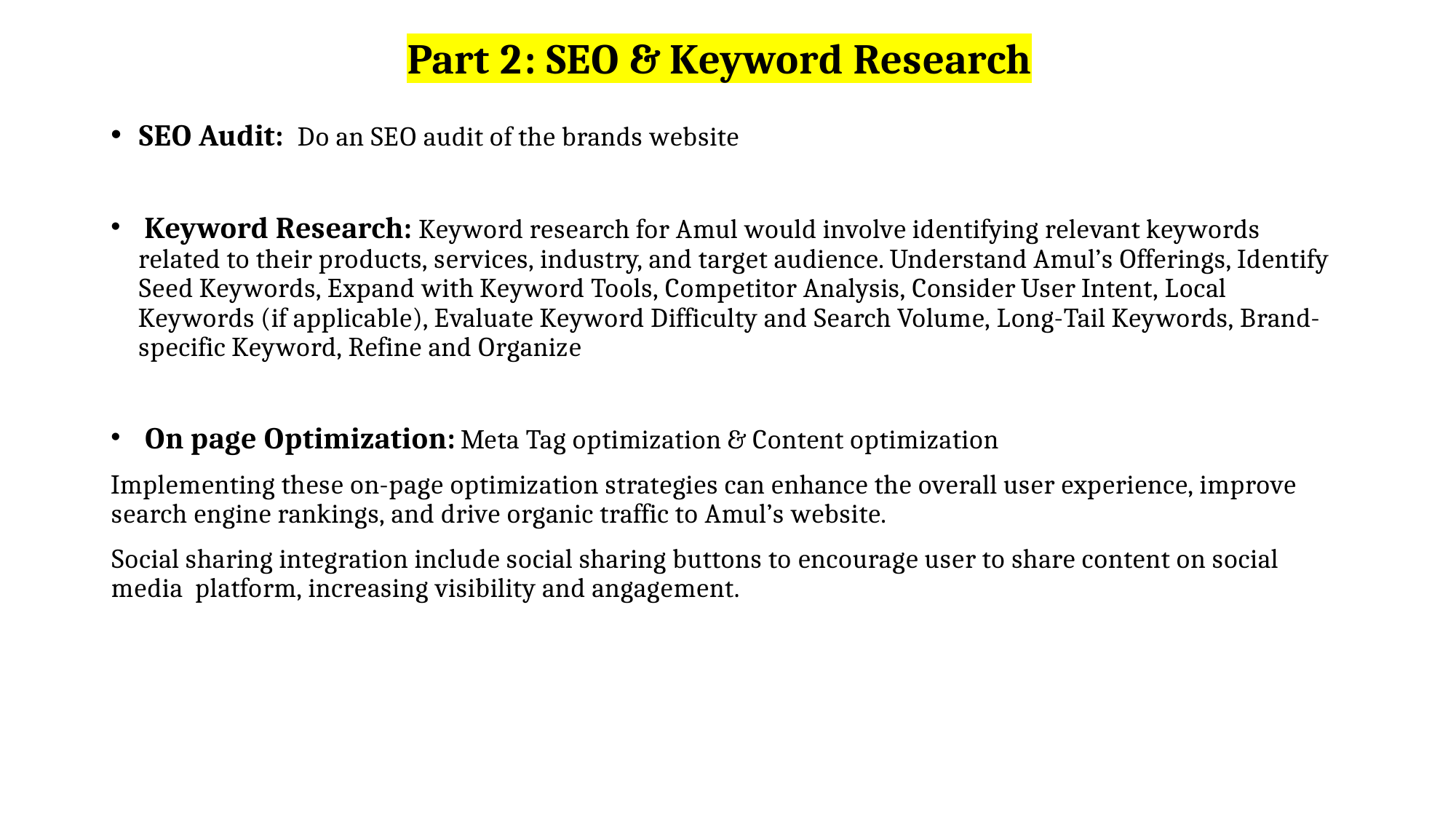

# Part 2: SEO & Keyword Research
SEO Audit:  Do an SEO audit of the brands website

 Keyword Research: Keyword research for Amul would involve identifying relevant keywords related to their products, services, industry, and target audience. Understand Amul’s Offerings, Identify Seed Keywords, Expand with Keyword Tools, Competitor Analysis, Consider User Intent, Local Keywords (if applicable), Evaluate Keyword Difficulty and Search Volume, Long-Tail Keywords, Brand-specific Keyword, Refine and Organize

 On page Optimization: Meta Tag optimization & Content optimization
Implementing these on-page optimization strategies can enhance the overall user experience, improve search engine rankings, and drive organic traffic to Amul’s website.
Social sharing integration include social sharing buttons to encourage user to share content on social media  platform, increasing visibility and angagement.